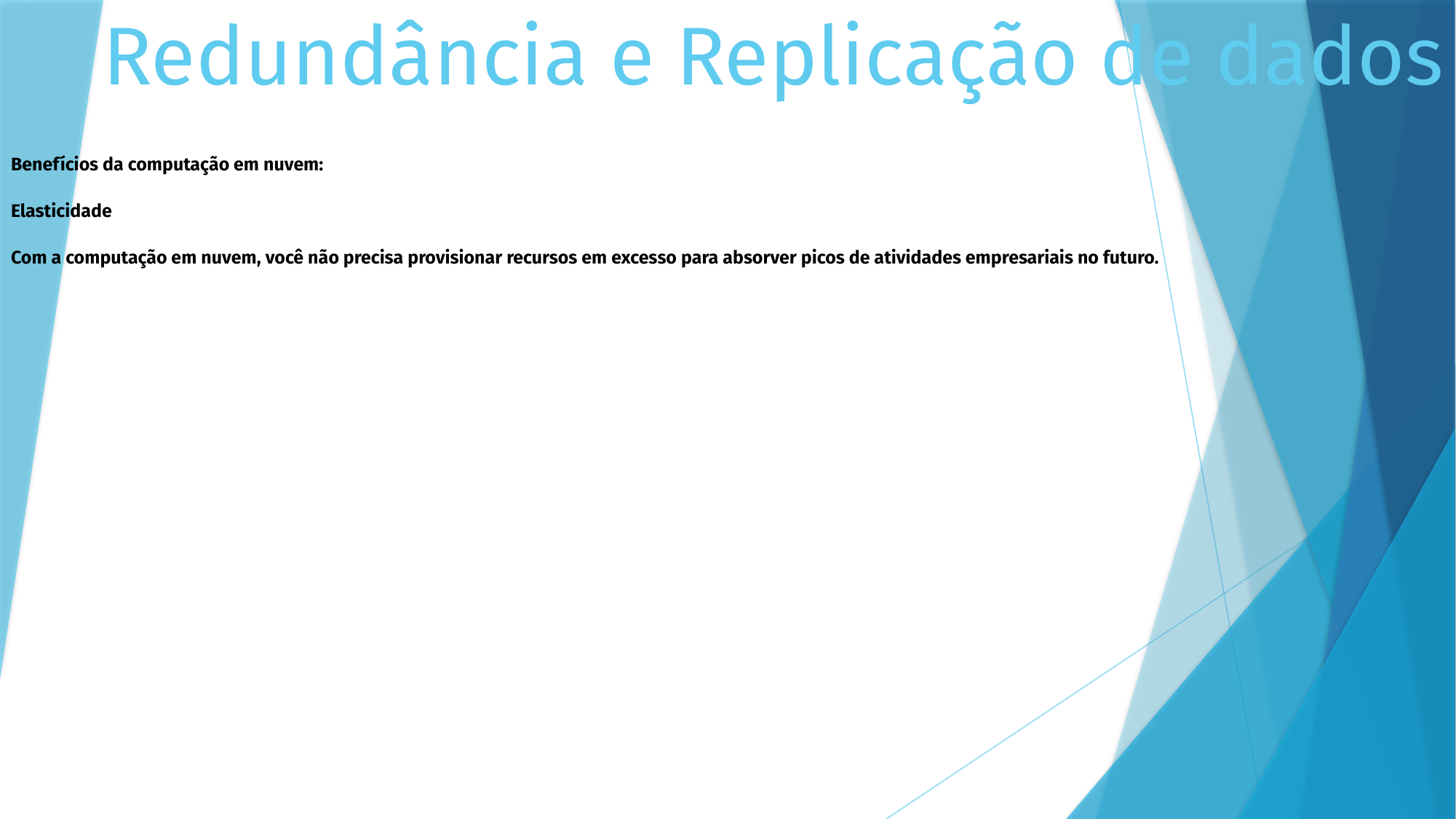

# Redundância e Replicação de dados
Benefícios da computação em nuvem:

Elasticidade

Com a computação em nuvem, você não precisa provisionar recursos em excesso para absorver picos de atividades empresariais no futuro.